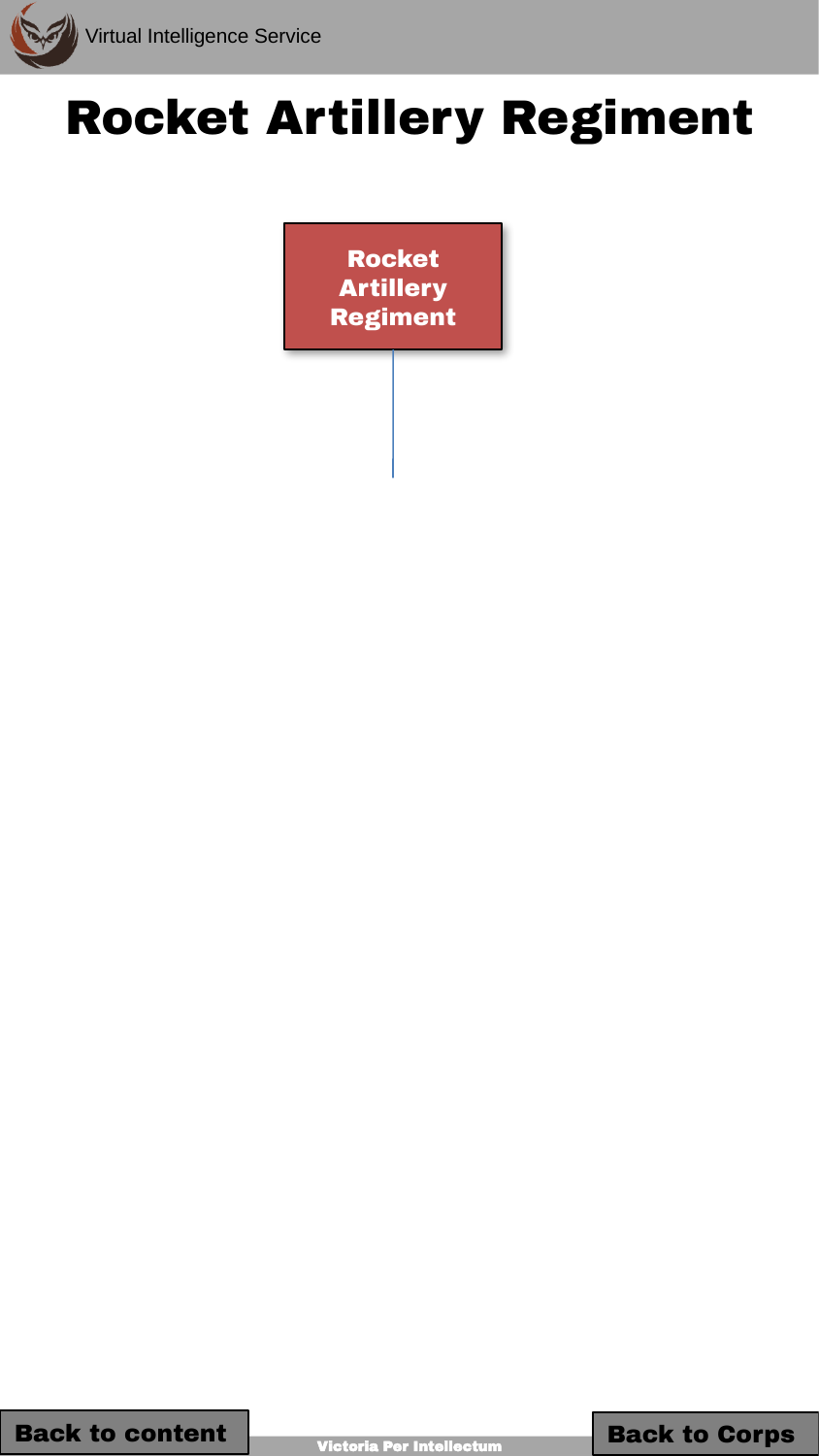

# Rocket Artillery Regiment
Rocket Artillery Regiment
Back to content
Back to Corps